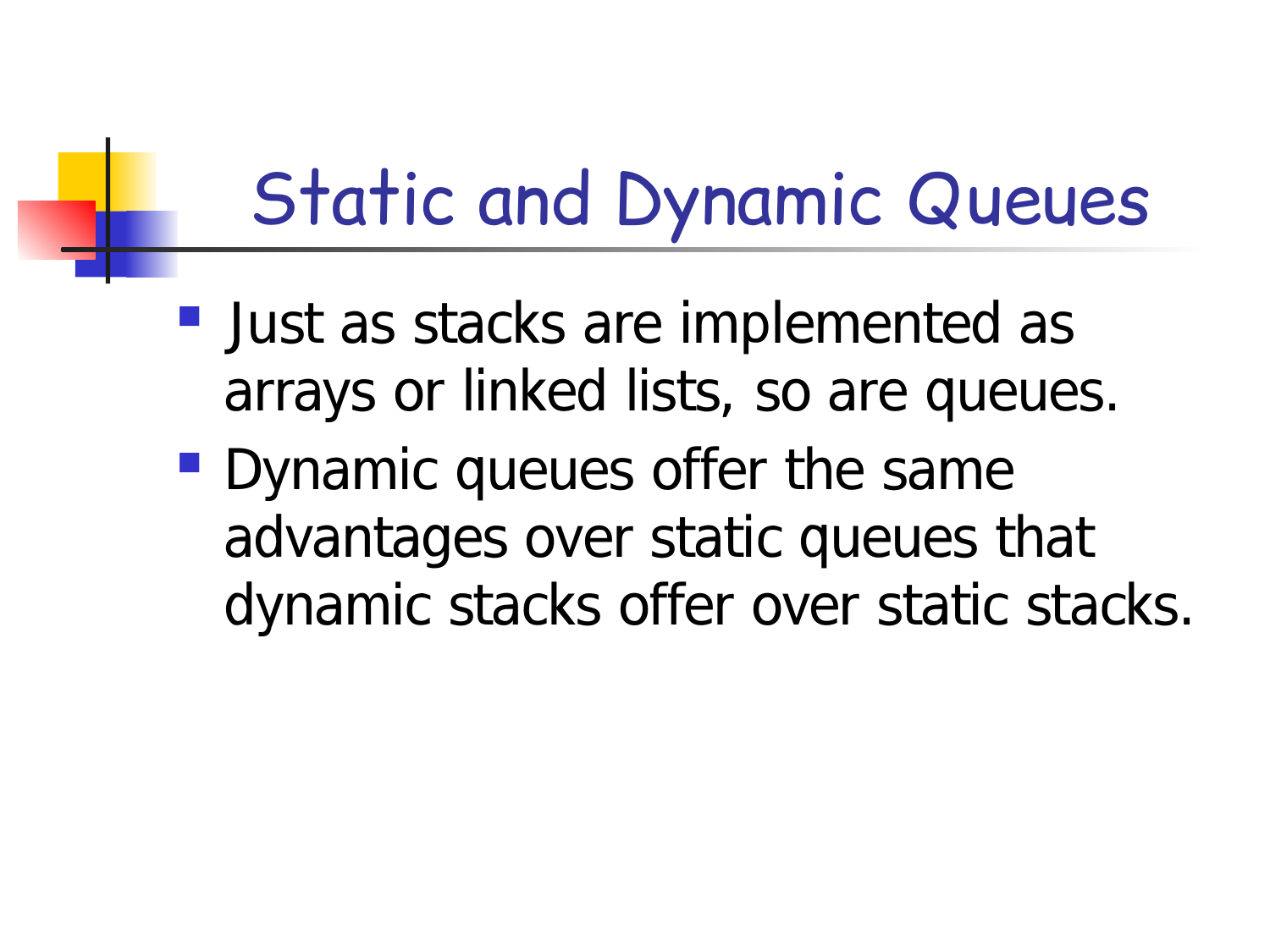

# Static and Dynamic Queues
Just as stacks are implemented as arrays or linked lists, so are queues.
Dynamic queues offer the same advantages over static queues that dynamic stacks offer over static stacks.